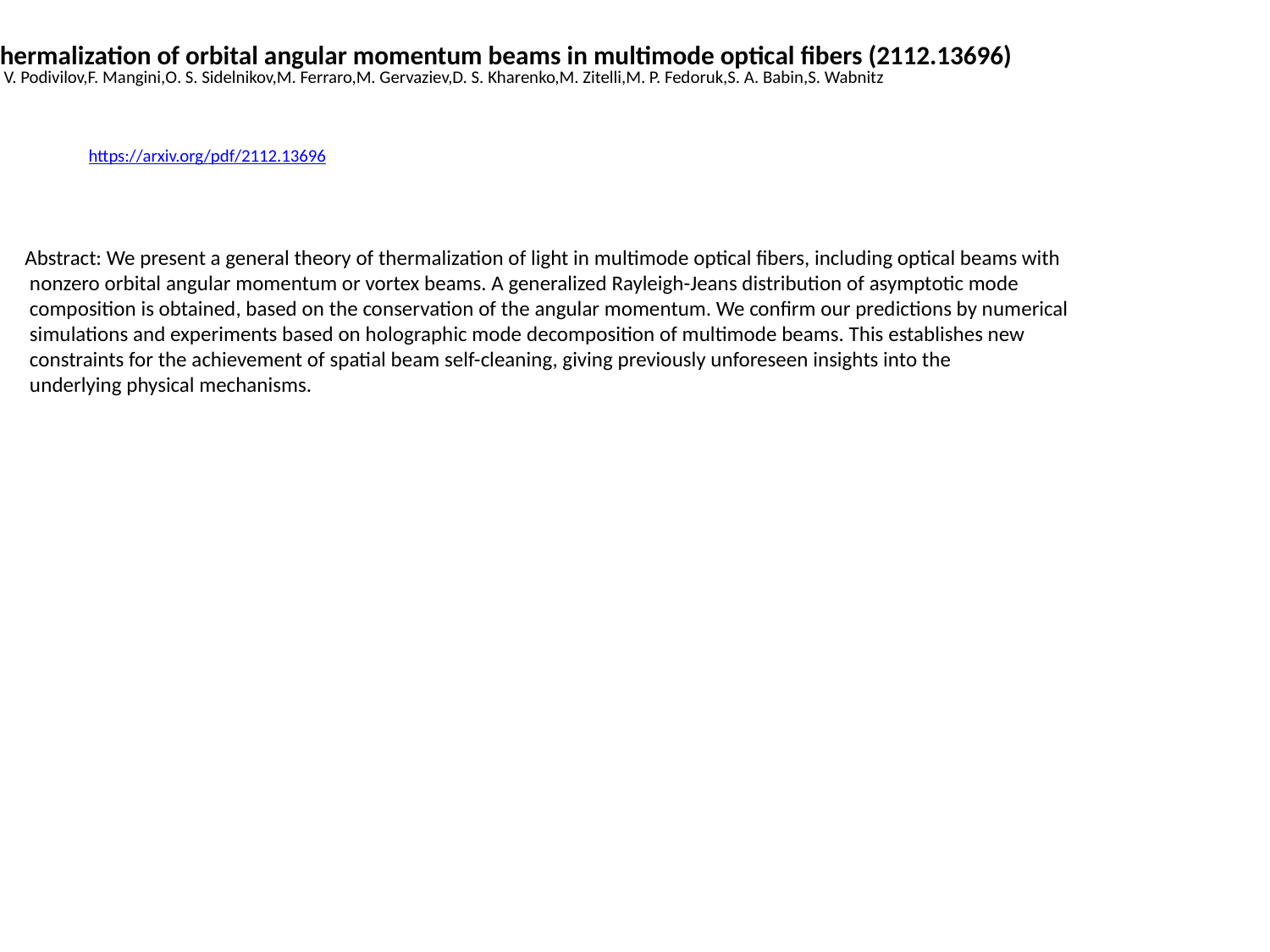

Thermalization of orbital angular momentum beams in multimode optical fibers (2112.13696)
E. V. Podivilov,F. Mangini,O. S. Sidelnikov,M. Ferraro,M. Gervaziev,D. S. Kharenko,M. Zitelli,M. P. Fedoruk,S. A. Babin,S. Wabnitz

https://arxiv.org/pdf/2112.13696

Abstract: We present a general theory of thermalization of light in multimode optical fibers, including optical beams with
 nonzero orbital angular momentum or vortex beams. A generalized Rayleigh-Jeans distribution of asymptotic mode
 composition is obtained, based on the conservation of the angular momentum. We confirm our predictions by numerical
 simulations and experiments based on holographic mode decomposition of multimode beams. This establishes new
 constraints for the achievement of spatial beam self-cleaning, giving previously unforeseen insights into the
 underlying physical mechanisms.